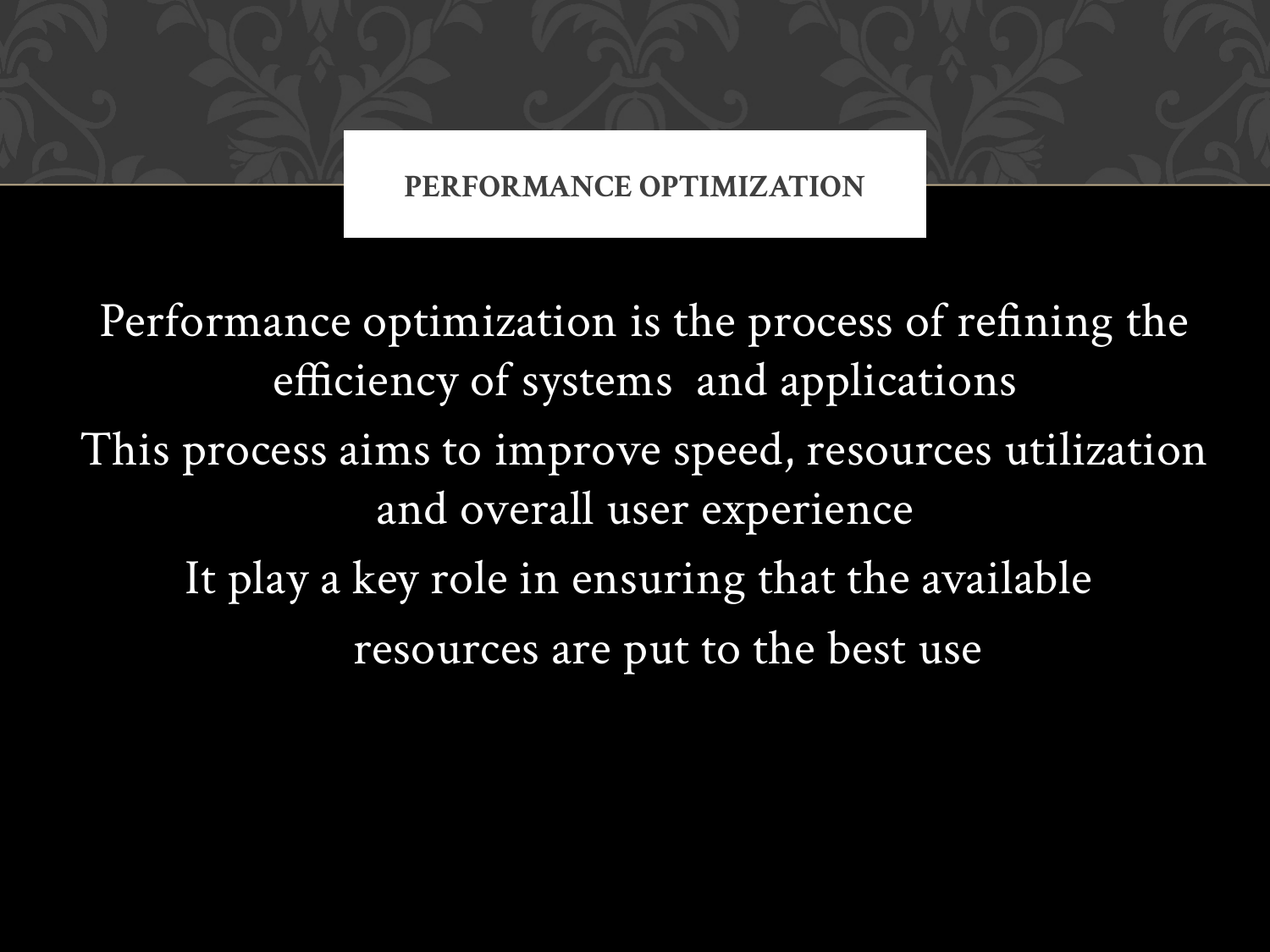

# Performance Optimization
Performance optimization is the process of refining the efficiency of systems  and applications
This process aims to improve speed, resources utilization and overall user experience
It play a key role in ensuring that the available
    resources are put to the best use